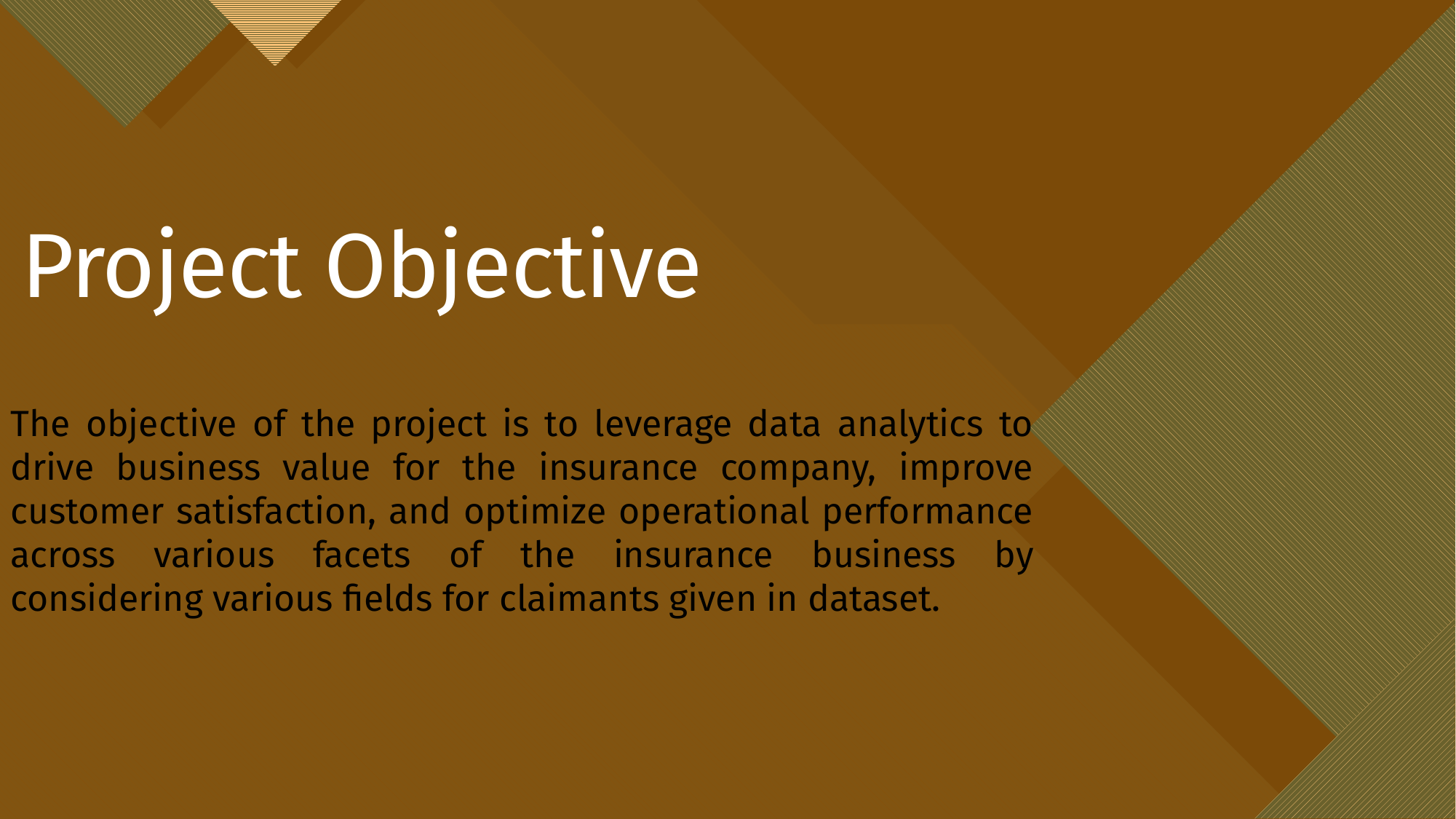

Project Objective
The objective of the project is to leverage data analytics to drive business value for the insurance company, improve customer satisfaction, and optimize operational performance across various facets of the insurance business by considering various fields for claimants given in dataset.